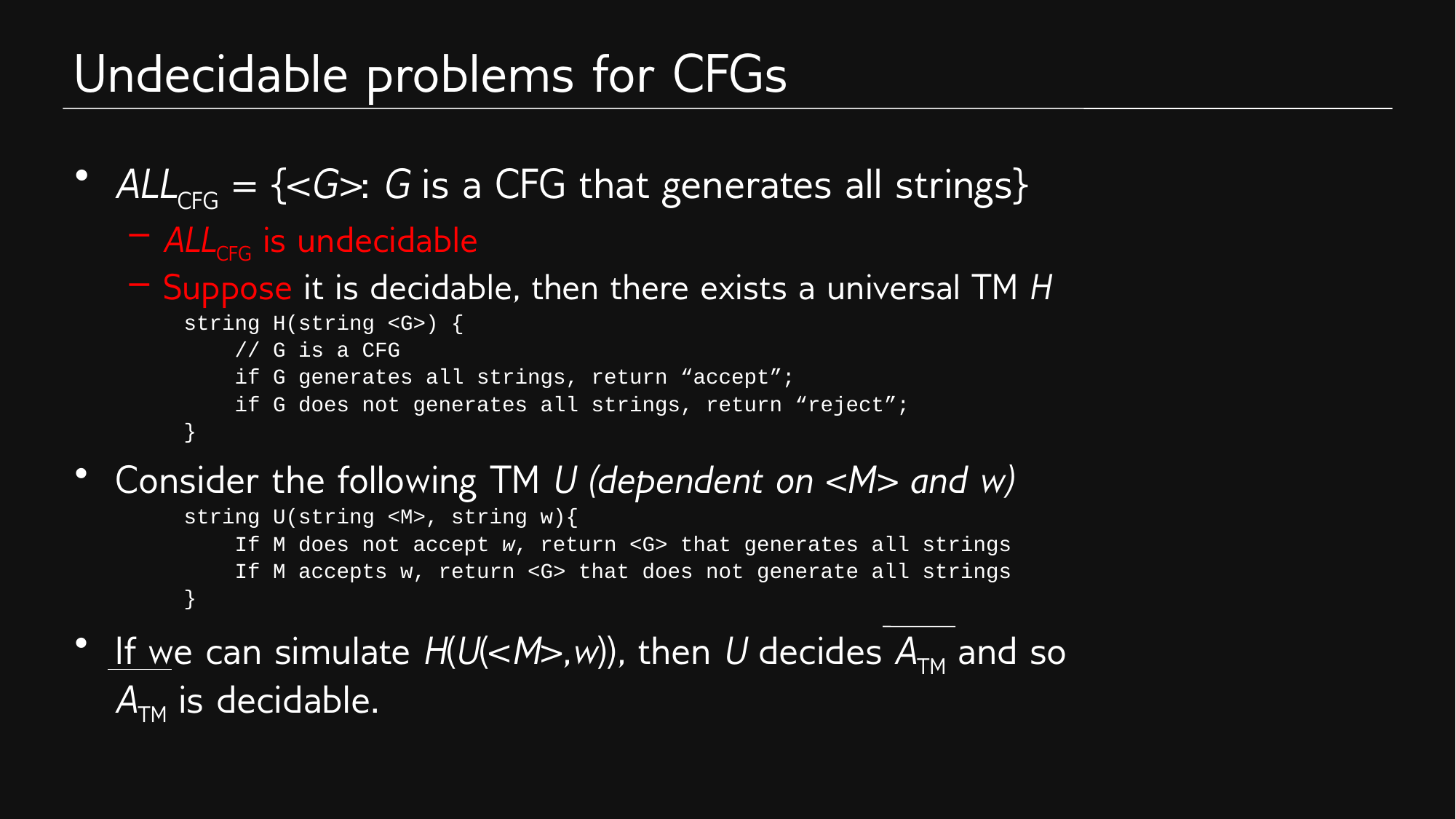

# Undecidable problems for CFGs
ALLCFG = {<G>: G is a CFG that generates all strings}
ALLCFG is undecidable
Suppose it is decidable, then there exists a universal TM H
string H(string <G>) {
    // G is a CFG
    if G generates all strings, return “accept”;
    if G does not generates all strings, return “reject”;
}
Consider the following TM U (dependent on <M> and w)
string U(string <M>, string w){
    If M does not accept w, return <G> that generates all strings
    If M accepts w, return <G> that does not generate all strings
}
If we can simulate H(U(<M>,w)), then U decides ATM and so ATM is decidable.